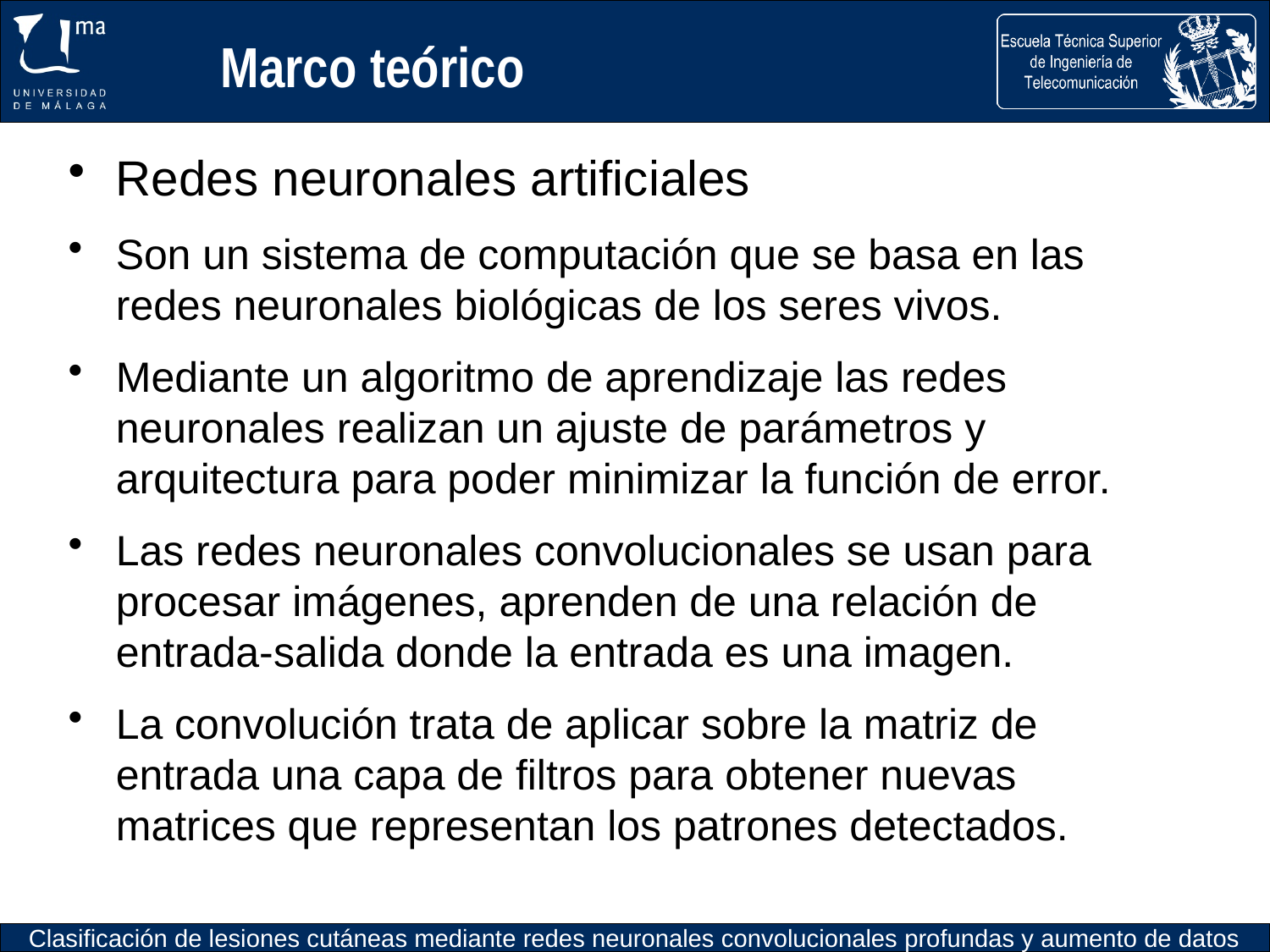

Marco teórico
Redes neuronales artificiales
Son un sistema de computación que se basa en las redes neuronales biológicas de los seres vivos.
Mediante un algoritmo de aprendizaje las redes neuronales realizan un ajuste de parámetros y arquitectura para poder minimizar la función de error.
Las redes neuronales convolucionales se usan para procesar imágenes, aprenden de una relación de entrada-salida donde la entrada es una imagen.
La convolución trata de aplicar sobre la matriz de entrada una capa de filtros para obtener nuevas matrices que representan los patrones detectados.